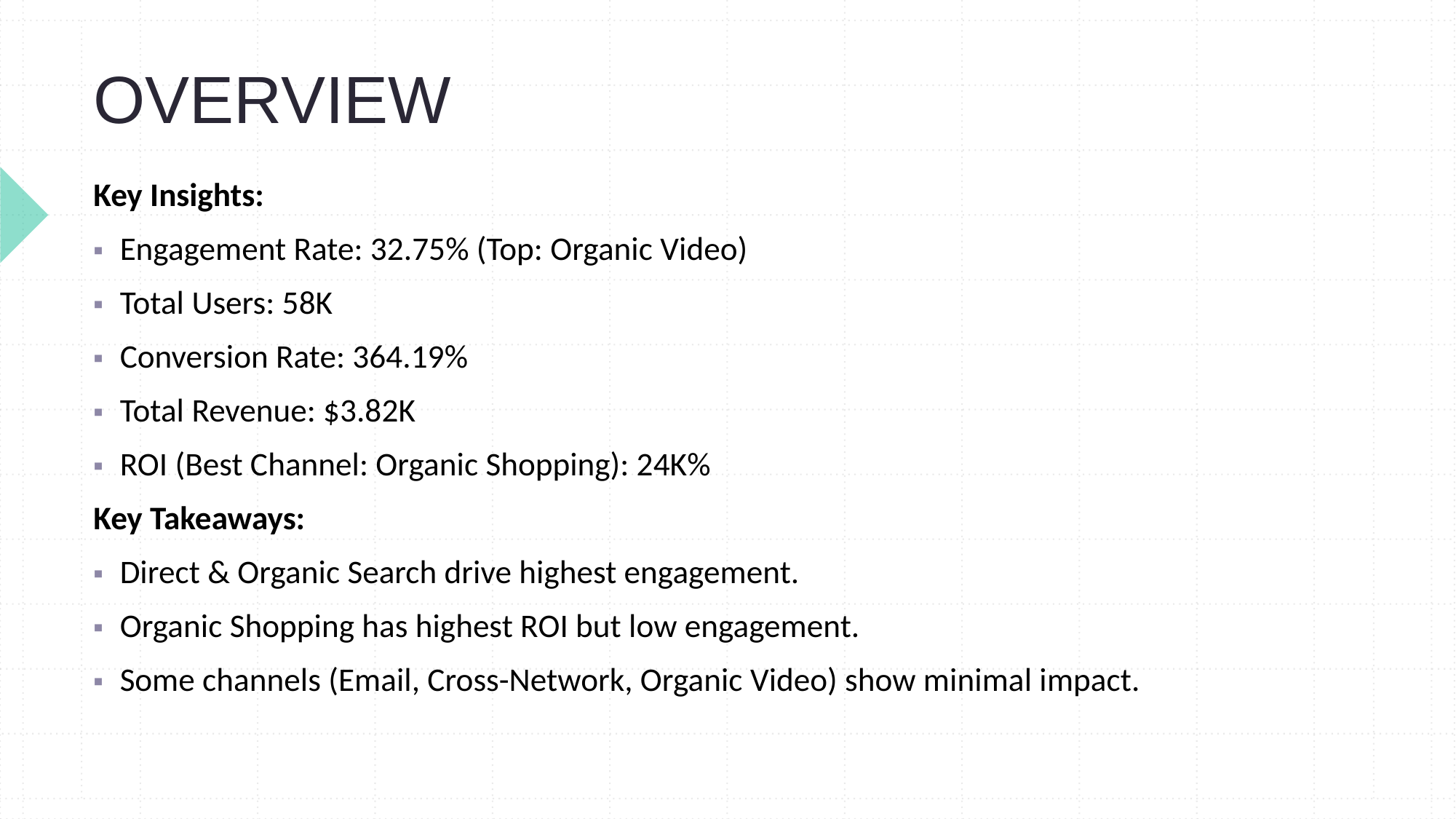

# OVERVIEW
Key Insights:
Engagement Rate: 32.75% (Top: Organic Video)
Total Users: 58K
Conversion Rate: 364.19%
Total Revenue: $3.82K
ROI (Best Channel: Organic Shopping): 24K%
Key Takeaways:
Direct & Organic Search drive highest engagement.
Organic Shopping has highest ROI but low engagement.
Some channels (Email, Cross-Network, Organic Video) show minimal impact.